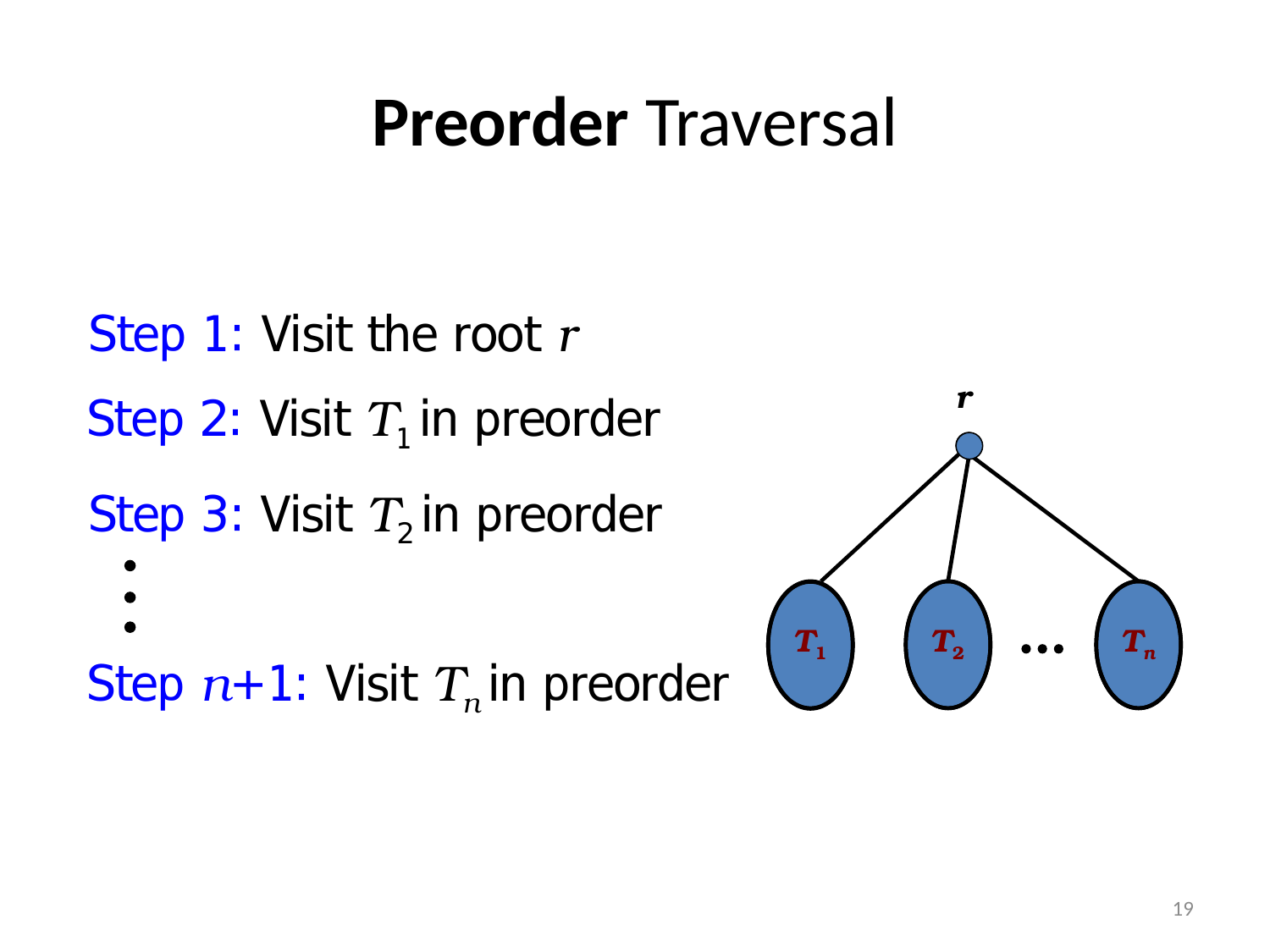

# Preorder Traversal
Step 1: Visit the root r
r

T1
T2
Tn

Step 2: Visit T1 in preorder

Step 3: Visit T2 in preorder

Step n+1: Visit Tn in preorder
19